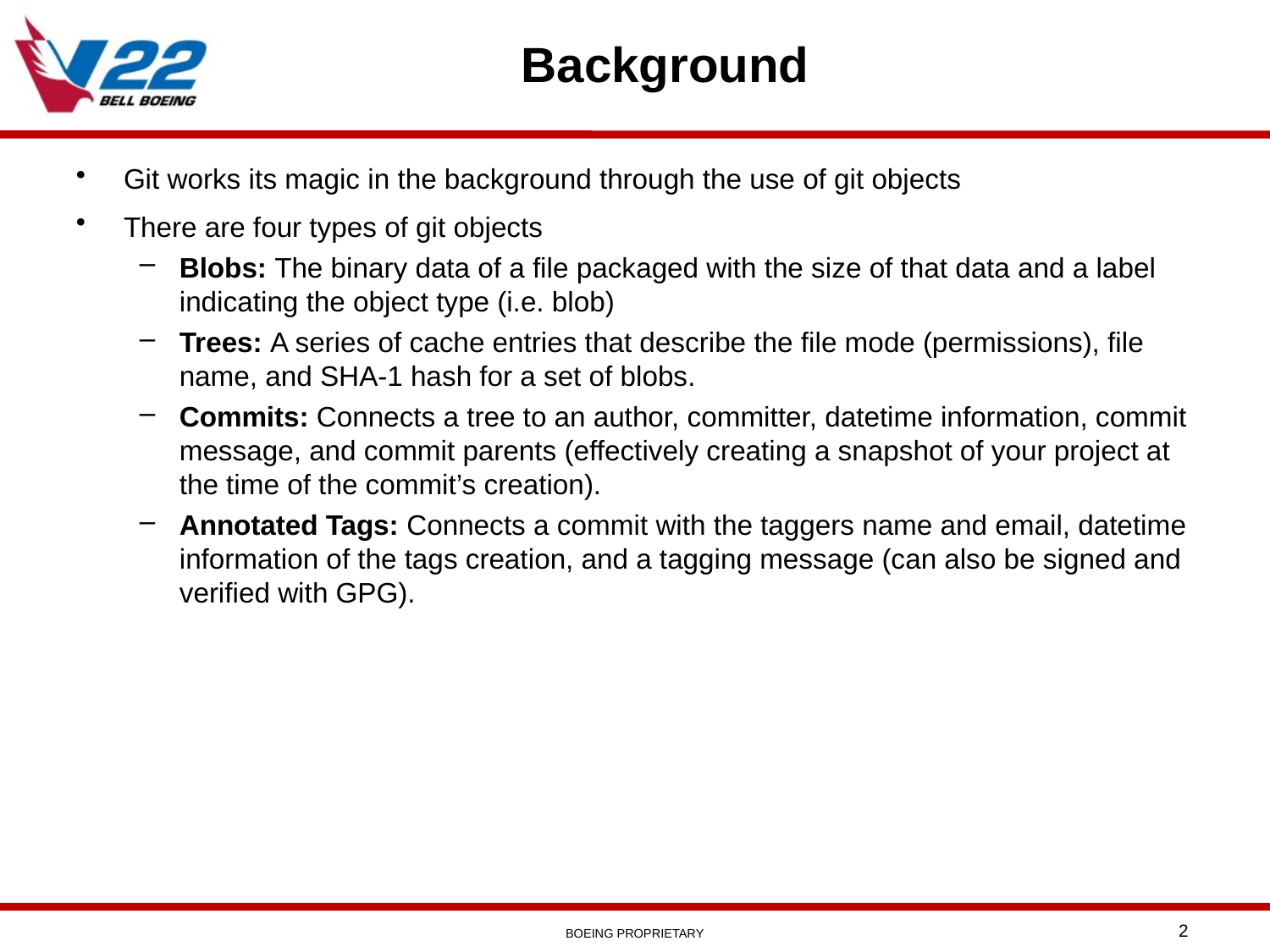

# Background
Git works its magic in the background through the use of git objects
There are four types of git objects
Blobs: The binary data of a file packaged with the size of that data and a label indicating the object type (i.e. blob)
Trees: A series of cache entries that describe the file mode (permissions), file name, and SHA-1 hash for a set of blobs.
Commits: Connects a tree to an author, committer, datetime information, commit message, and commit parents (effectively creating a snapshot of your project at the time of the commit’s creation).
Annotated Tags: Connects a commit with the taggers name and email, datetime information of the tags creation, and a tagging message (can also be signed and verified with GPG).